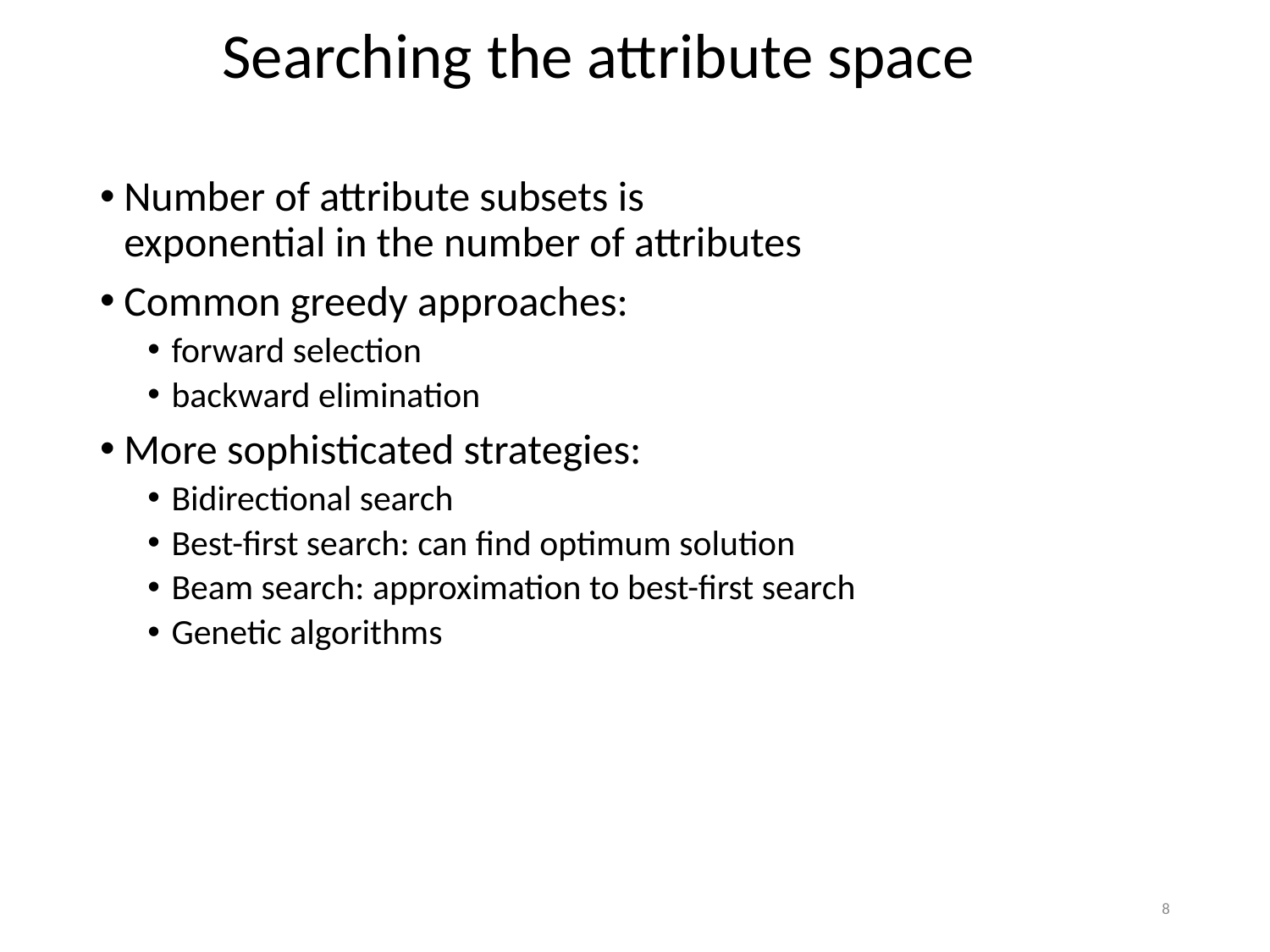

# Searching the attribute space
Number of attribute subsets is
exponential in the number of attributes
Common greedy approaches:
forward selection
backward elimination
More sophisticated strategies:
Bidirectional search
Best-first search: can find optimum solution
Beam search: approximation to best-first search
Genetic algorithms
8